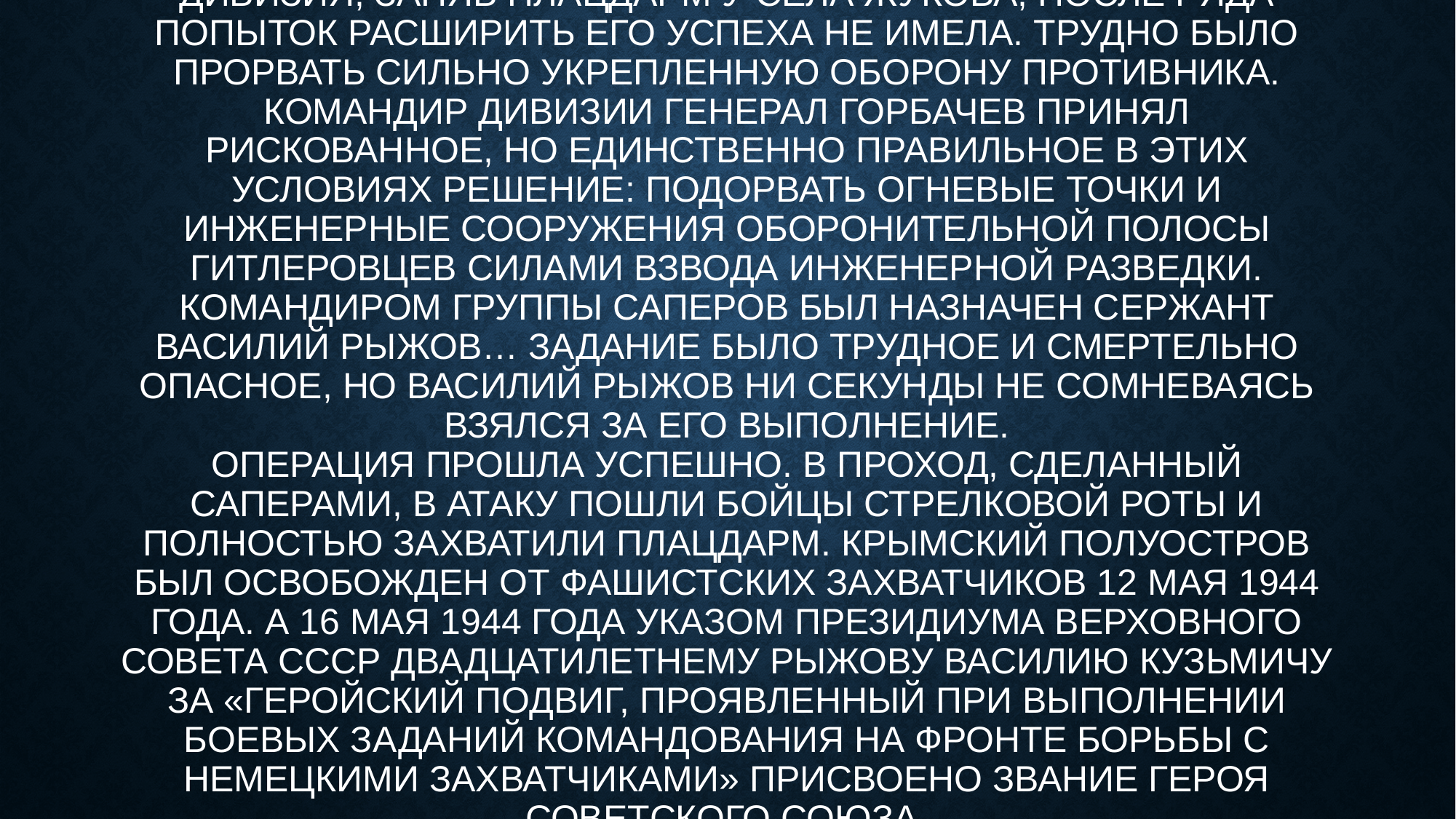

# Дивизия, заняв плацдарм у села Жукова, после ряда попыток расширить его успеха не имела. Трудно было прорвать сильно укрепленную оборону противника. Командир дивизии генерал Горбачев принял рискованное, но единственно правильное в этих условиях решение: подорвать огневые точки и инженерные сооружения оборонительной полосы гитлеровцев силами взвода инженерной разведки. Командиром группы саперов был назначен сержант Василий Рыжов… Задание было трудное и смертельно опасное, но Василий Рыжов ни секунды не сомневаясь взялся за его выполнение. Операция прошла успешно. В проход, сделанный саперами, в атаку пошли бойцы стрелковой роты и полностью захватили плацдарм. Крымский полуостров был освобожден от фашистских захватчиков 12 мая 1944 года. А 16 мая 1944 года Указом Президиума Верховного Совета СССР двадцатилетнему Рыжову Василию Кузьмичу за «геройский подвиг, проявленный при выполнении боевых заданий командования на фронте борьбы с немецкими захватчиками» присвоено звание Героя Советского Союза.